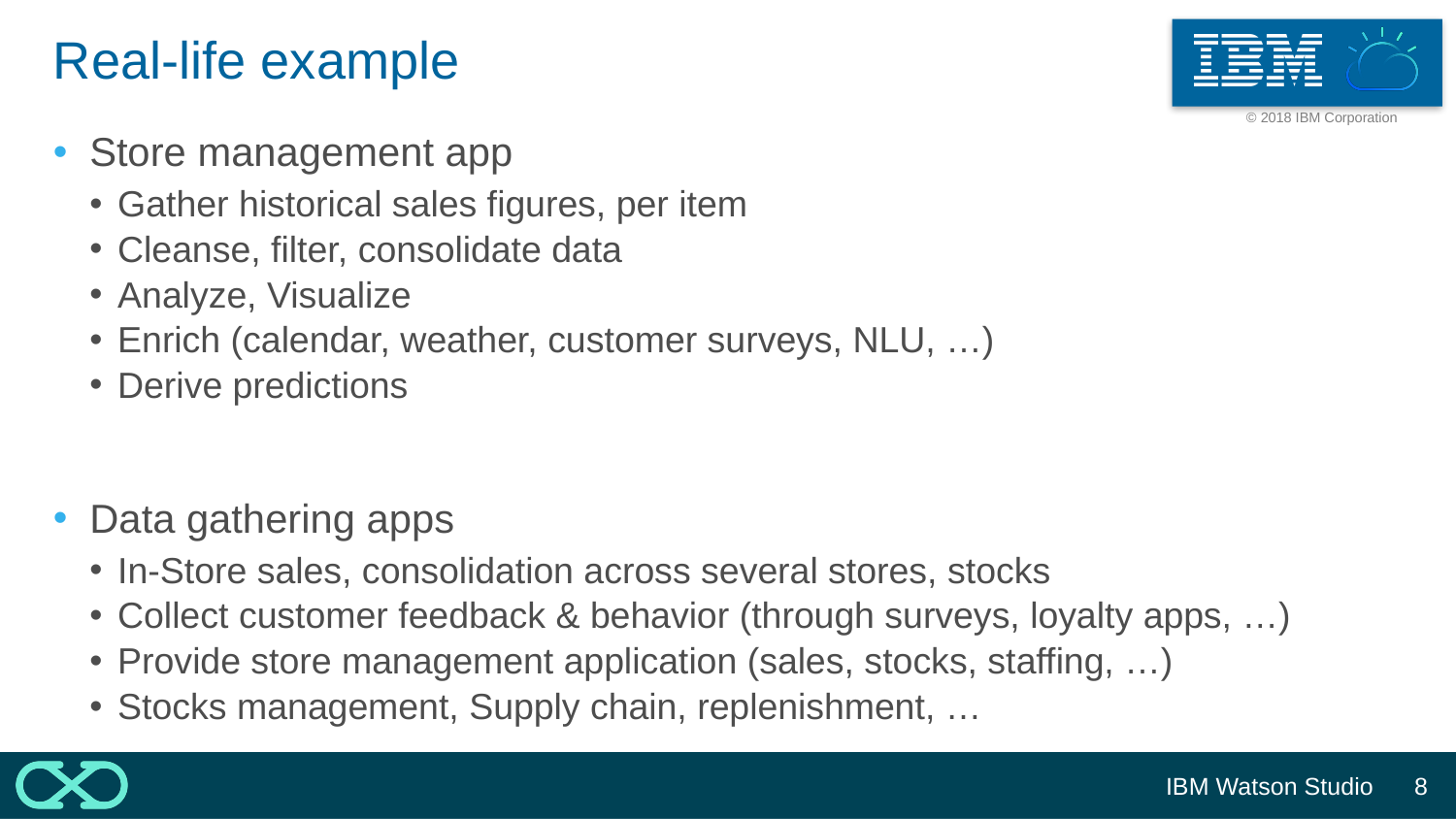

# Real-life example
Store management app
Gather historical sales figures, per item
Cleanse, filter, consolidate data
Analyze, Visualize
Enrich (calendar, weather, customer surveys, NLU, …)
Derive predictions

Data gathering apps
In-Store sales, consolidation across several stores, stocks
Collect customer feedback & behavior (through surveys, loyalty apps, …)
Provide store management application (sales, stocks, staffing, …)
Stocks management, Supply chain, replenishment, …